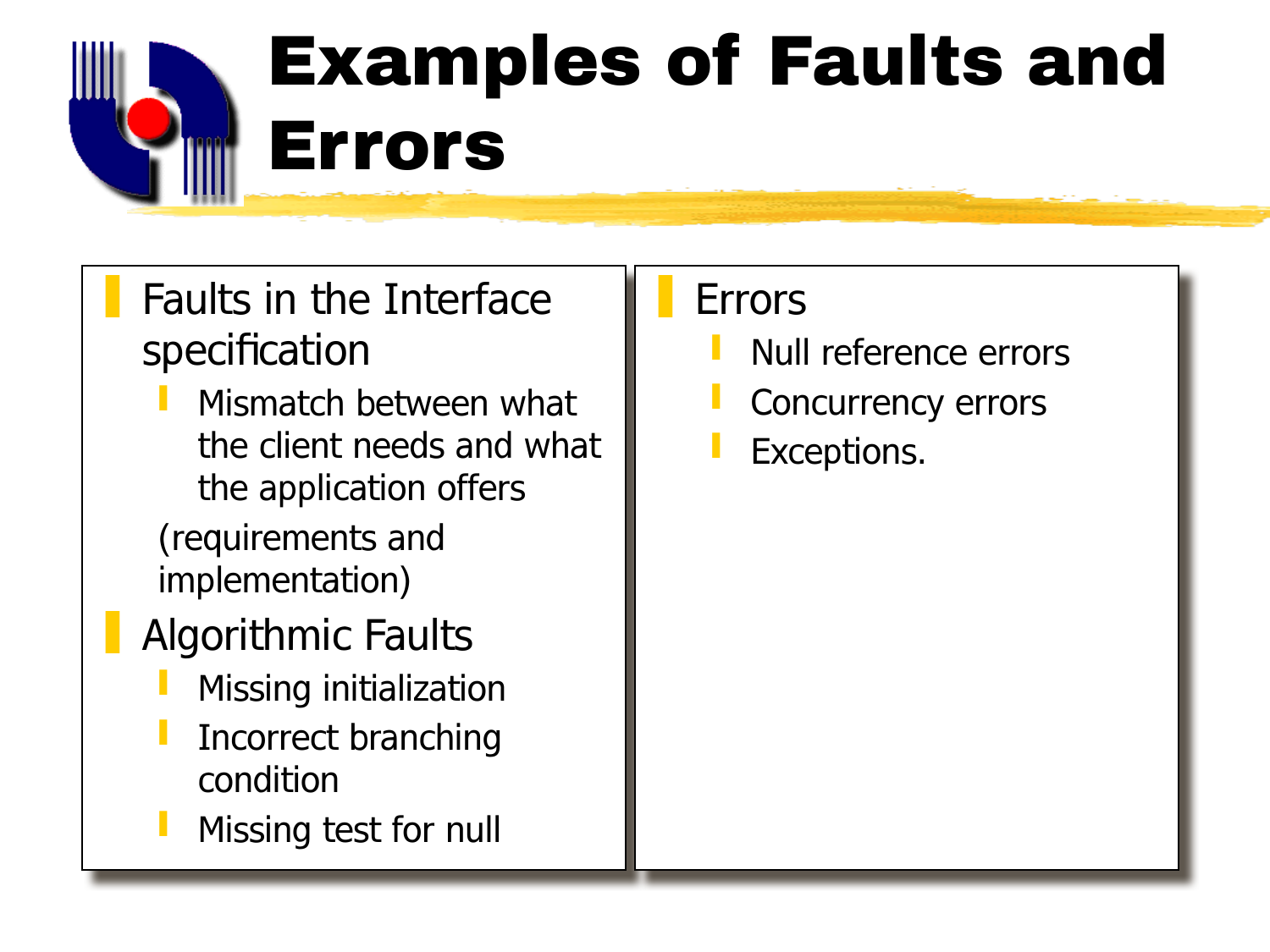

# Examples of Faults and Errors
Faults in the Interface specification
Mismatch between what the client needs and what the application offers
(requirements and implementation)
Algorithmic Faults
Missing initialization
Incorrect branching condition
Missing test for null
Errors
Null reference errors
Concurrency errors
Exceptions.